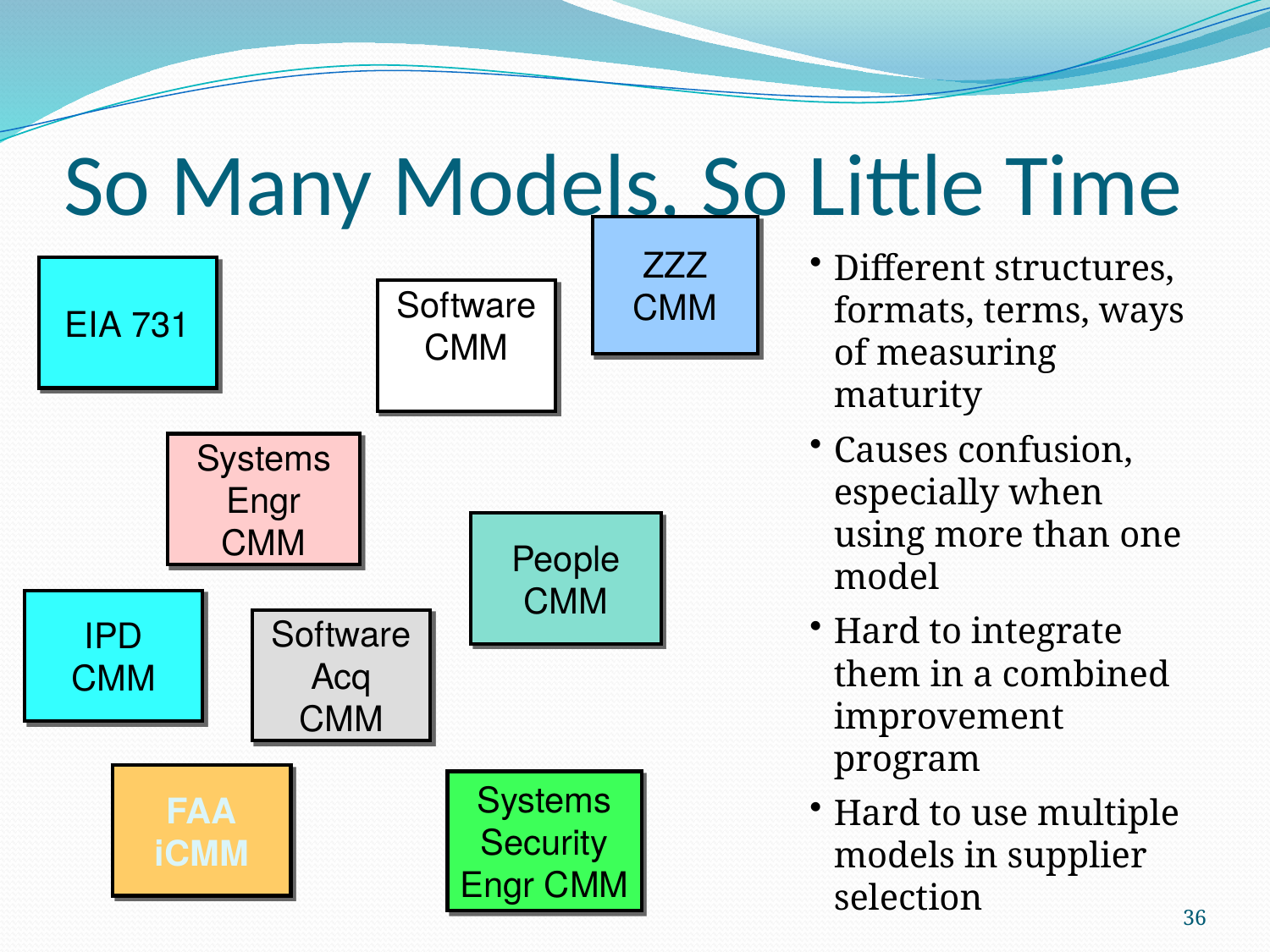

# So Many Models, So Little Time
ZZZ
CMM
Different structures, formats, terms, ways of measuring maturity
Causes confusion, especially when using more than one model
Hard to integrate them in a combined improvement program
Hard to use multiple models in supplier selection
EIA 731
Software
CMM

Systems
Engr
CMM
People
CMM
IPD
CMM
Software
Acq
CMM
FAA
iCMM
Systems
Security
Engr CMM
36